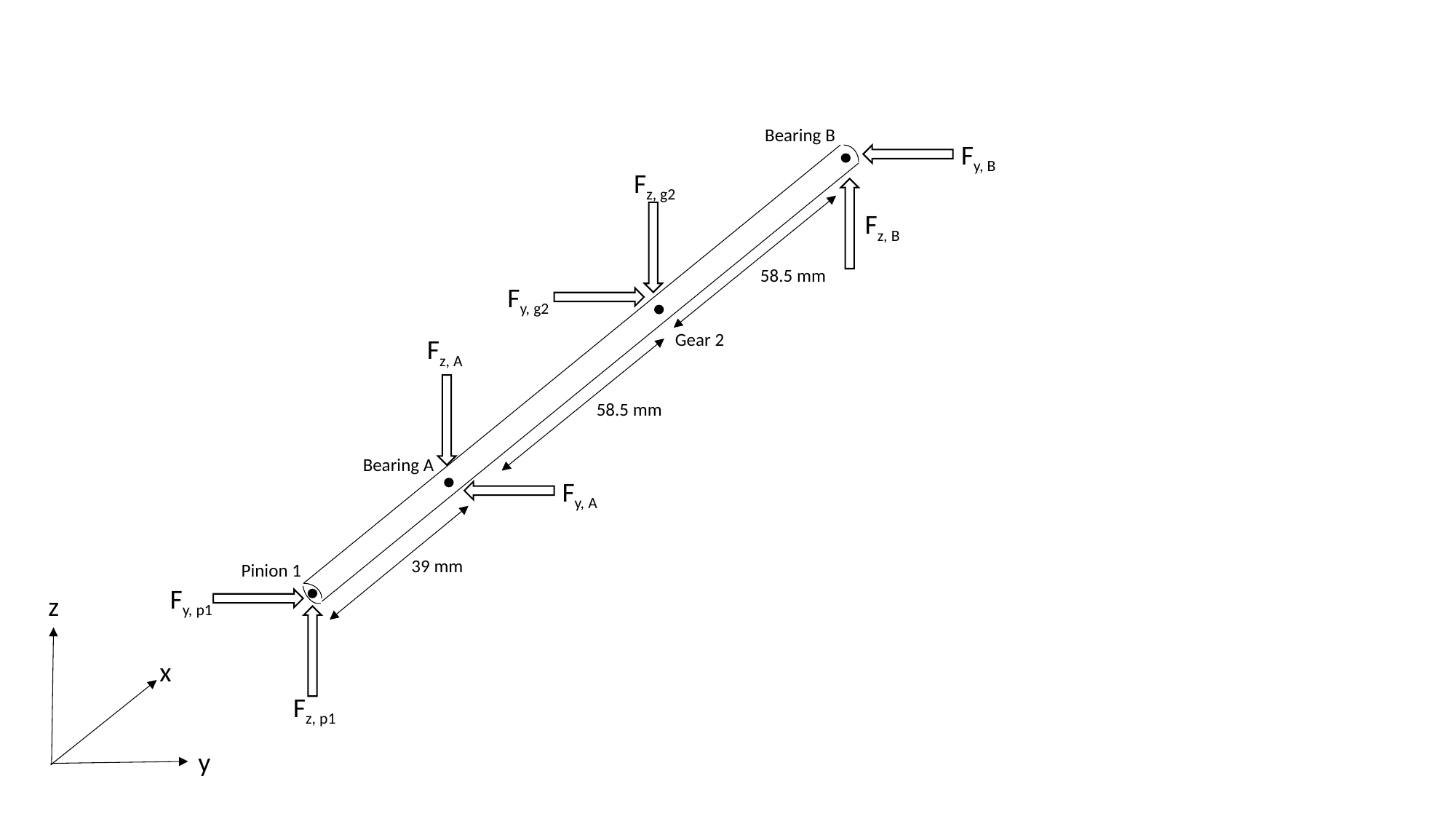

Bearing B
Fy, B

Fz, g2

Fz, B

58.5 mm
Fy, g2

Gear 2
Fz, A

58.5 mm
Bearing A
Fy, A

39 mm
Pinion 1

Fy, p1
z

x
Fz, p1
y